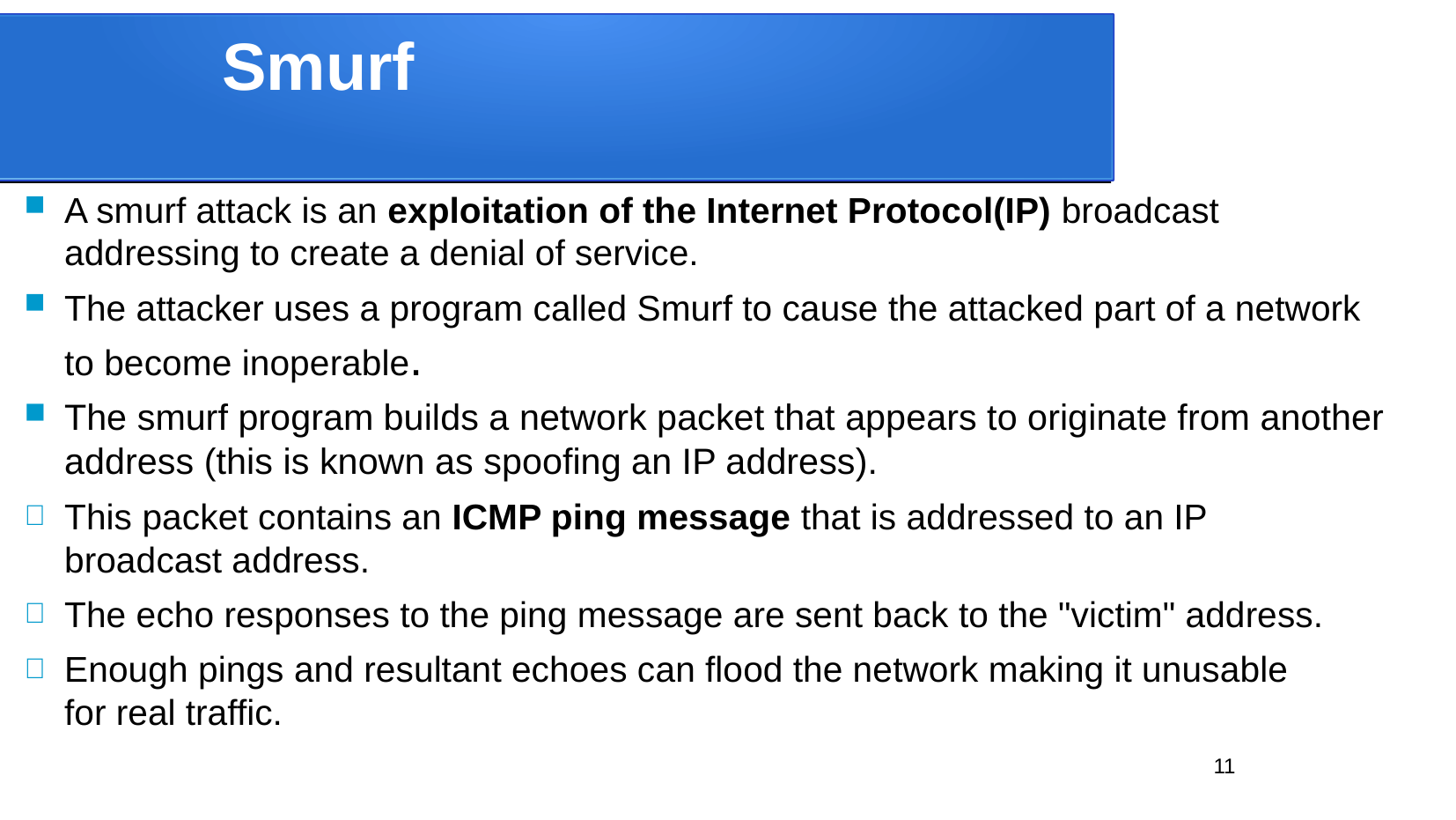

Smurf
A smurf attack is an exploitation of the Internet Protocol(IP) broadcast addressing to create a denial of service.
The attacker uses a program called Smurf to cause the attacked part of a network to become inoperable.
The smurf program builds a network packet that appears to originate from another address (this is known as spoofing an IP address).
This packet contains an ICMP ping message that is addressed to an IP broadcast address.
The echo responses to the ping message are sent back to the "victim" address.
Enough pings and resultant echoes can flood the network making it unusable for real traffic.

11